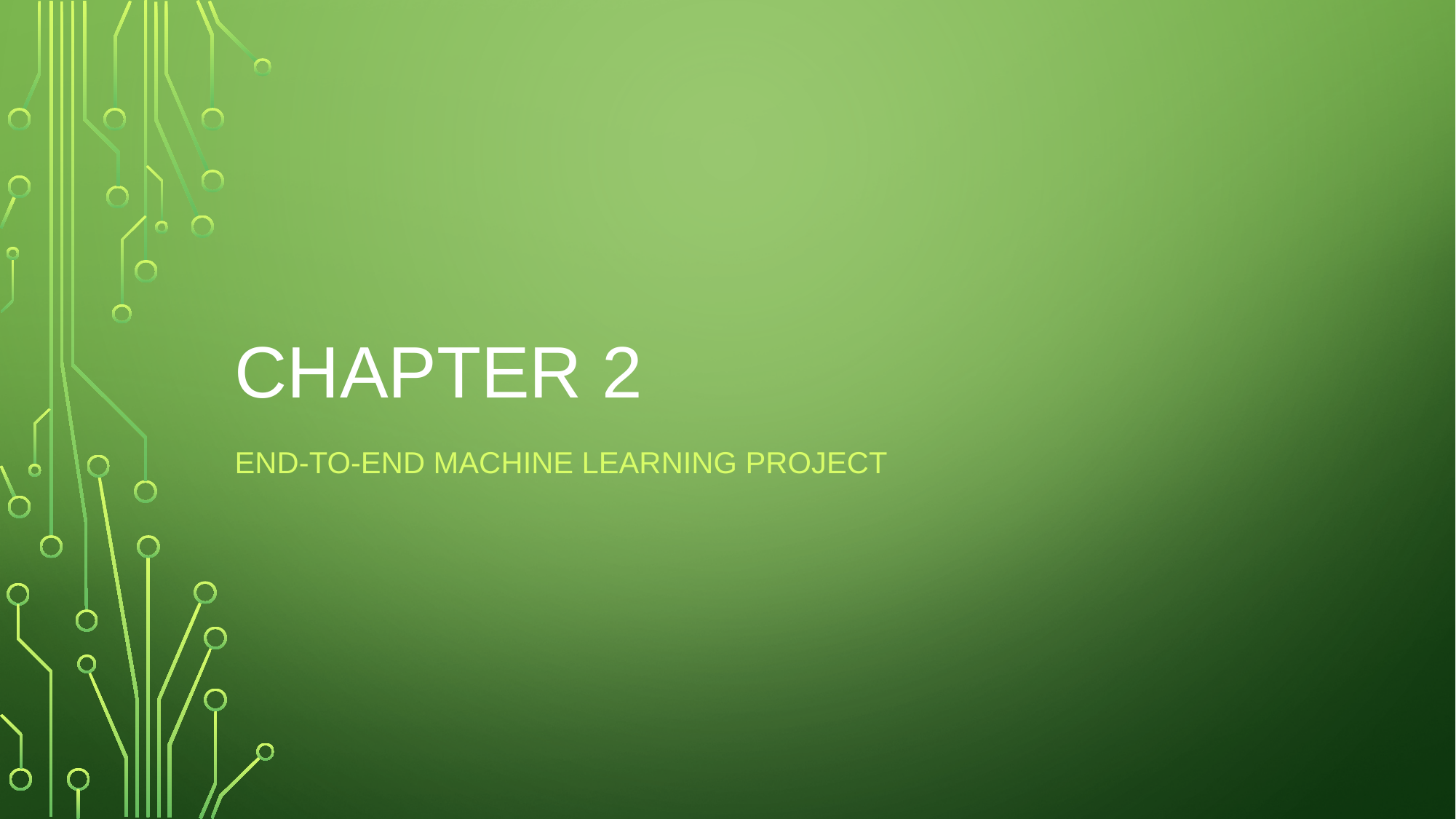

# Chapter 2
End-to-end machine learning project